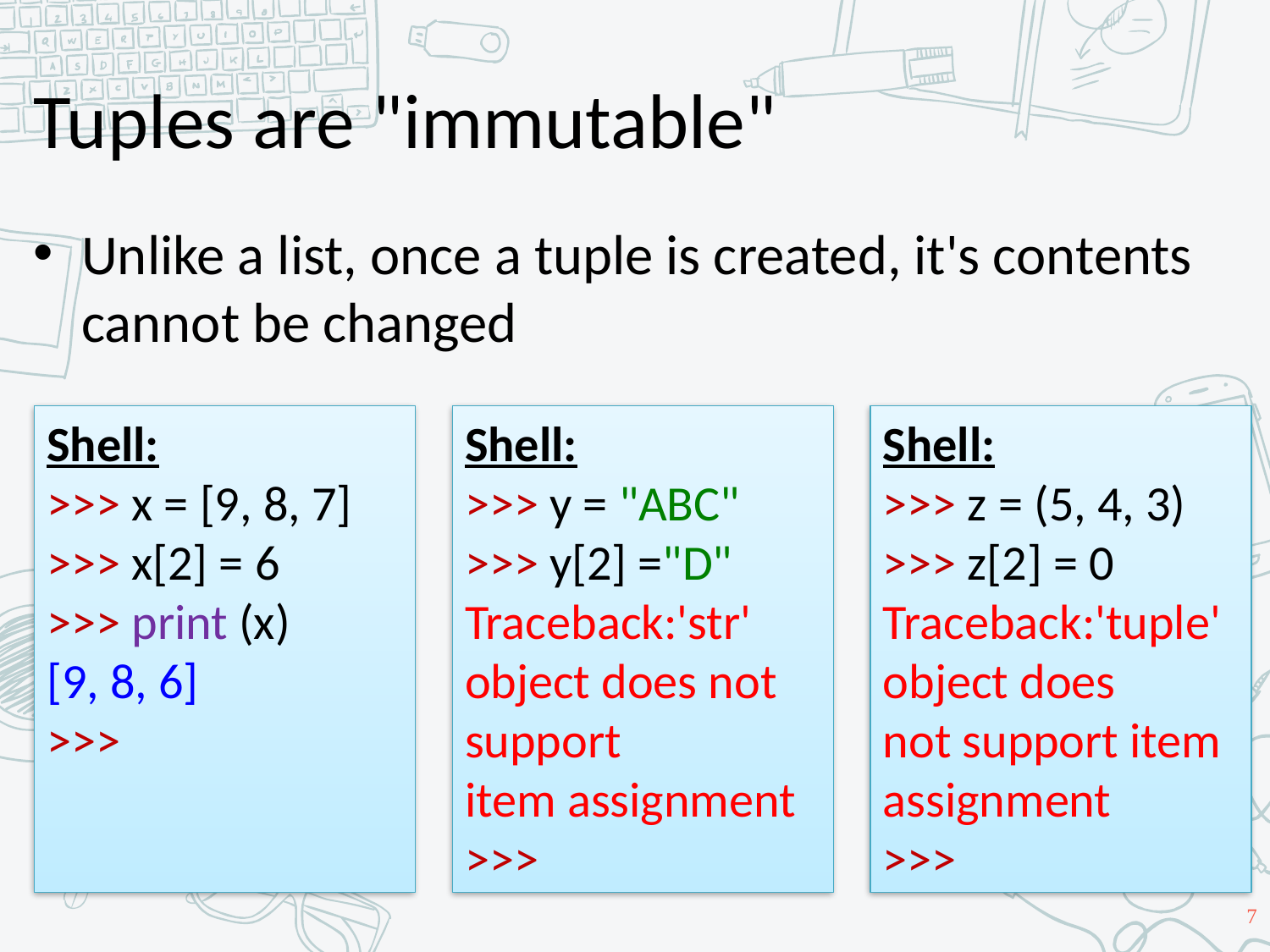

# Tuples are "immutable"
Unlike a list, once a tuple is created, it's contents cannot be changed
Shell:
>>> x = [9, 8, 7]
>>> x[2] = 6
>>> print (x)
[9, 8, 6]
>>>

Shell:
>>> y = "ABC"
>>> y[2] ="D"
Traceback:'str' object does not support
item assignment
>>>

Shell:
>>> z = (5, 4, 3)
>>> z[2] = 0
Traceback:'tuple'
object does
not support item
assignment
>>>

7